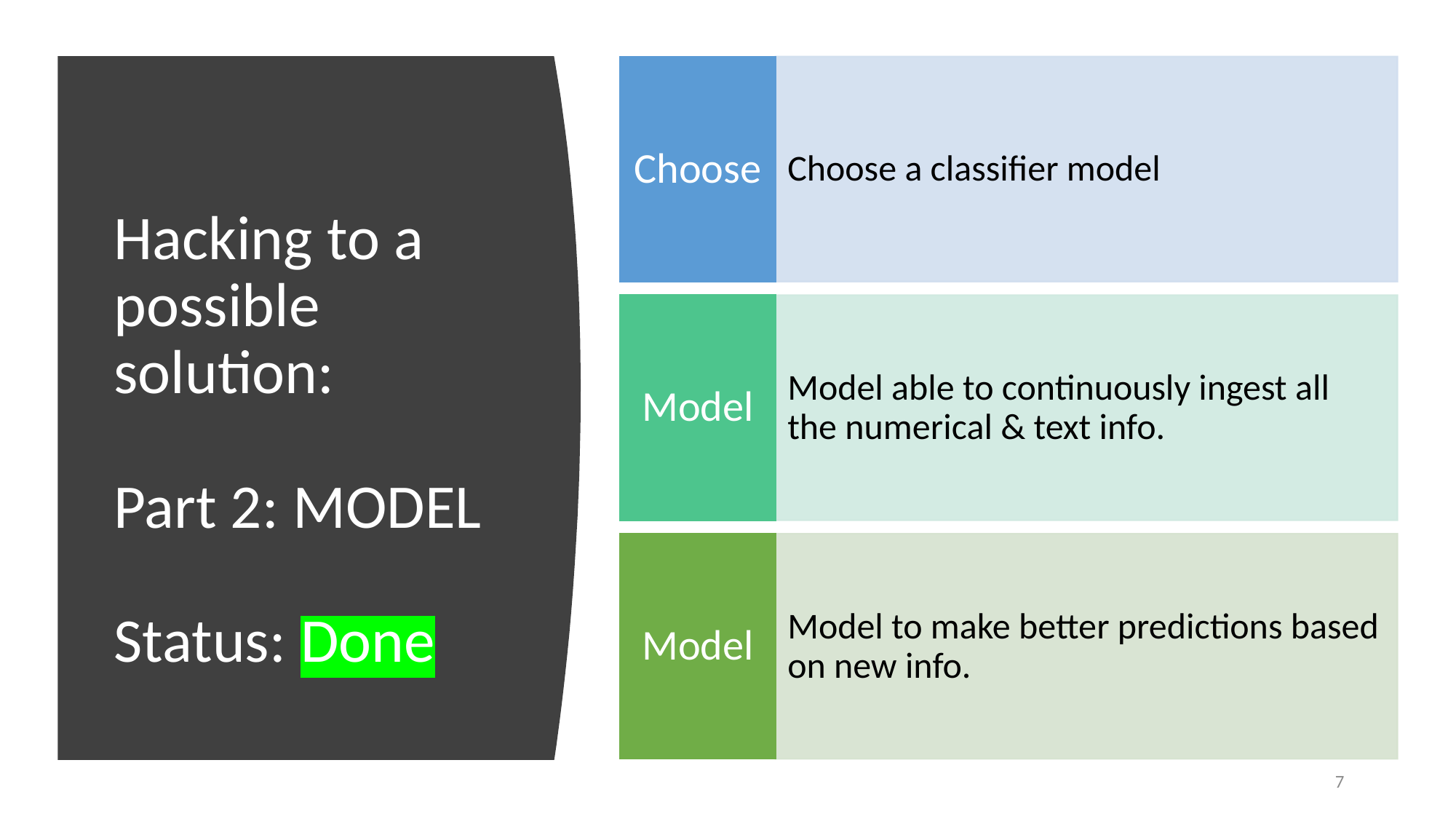

Choose a classifier model
Choose
Model able to continuously ingest all the numerical & text info.
Model
Model to make better predictions based on new info.
Model

# Hacking to a possible solution: Part 2: MODEL Status: Done
7